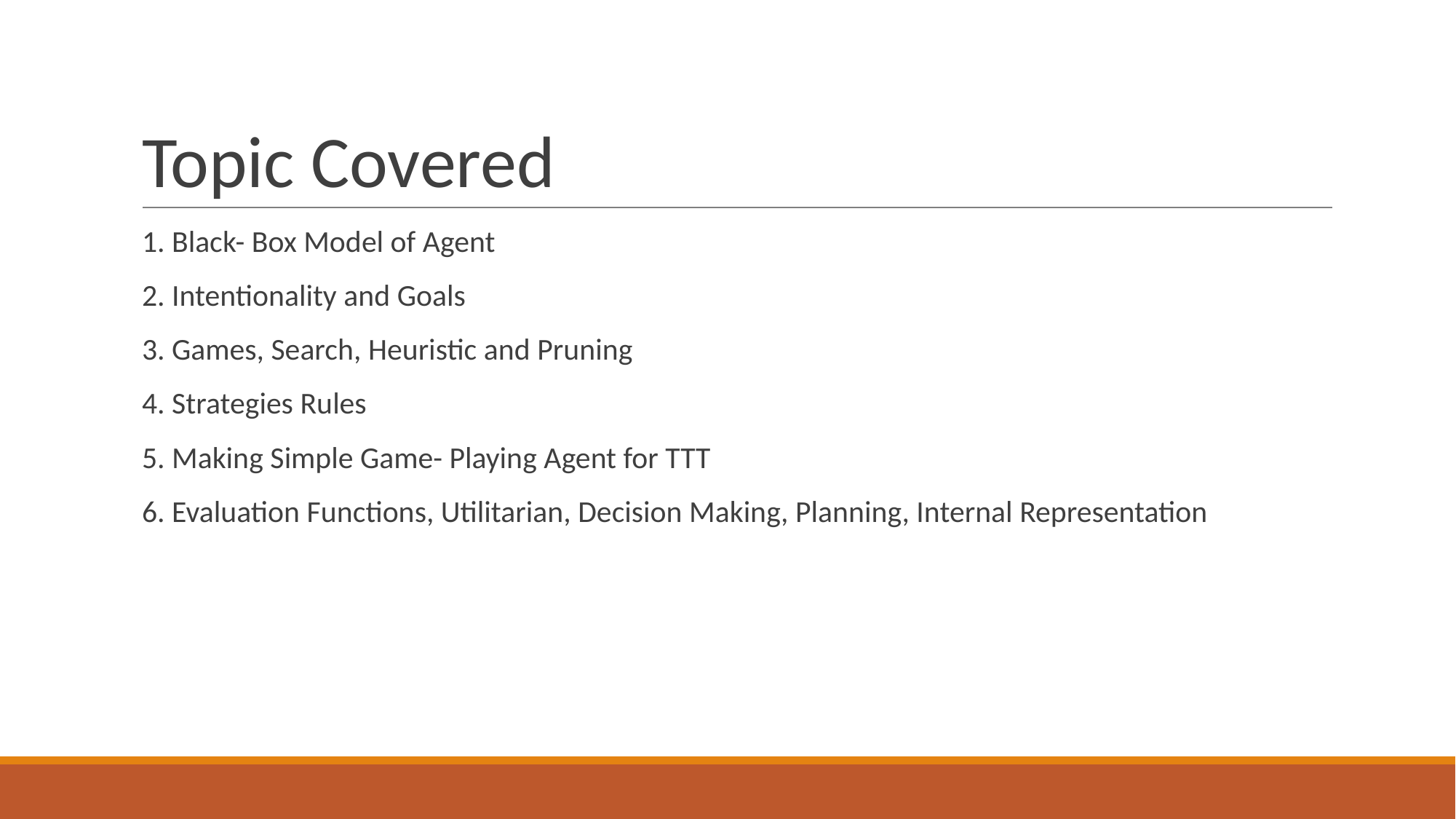

# Topic Covered
1. Black- Box Model of Agent
2. Intentionality and Goals
3. Games, Search, Heuristic and Pruning
4. Strategies Rules
5. Making Simple Game- Playing Agent for TTT
6. Evaluation Functions, Utilitarian, Decision Making, Planning, Internal Representation